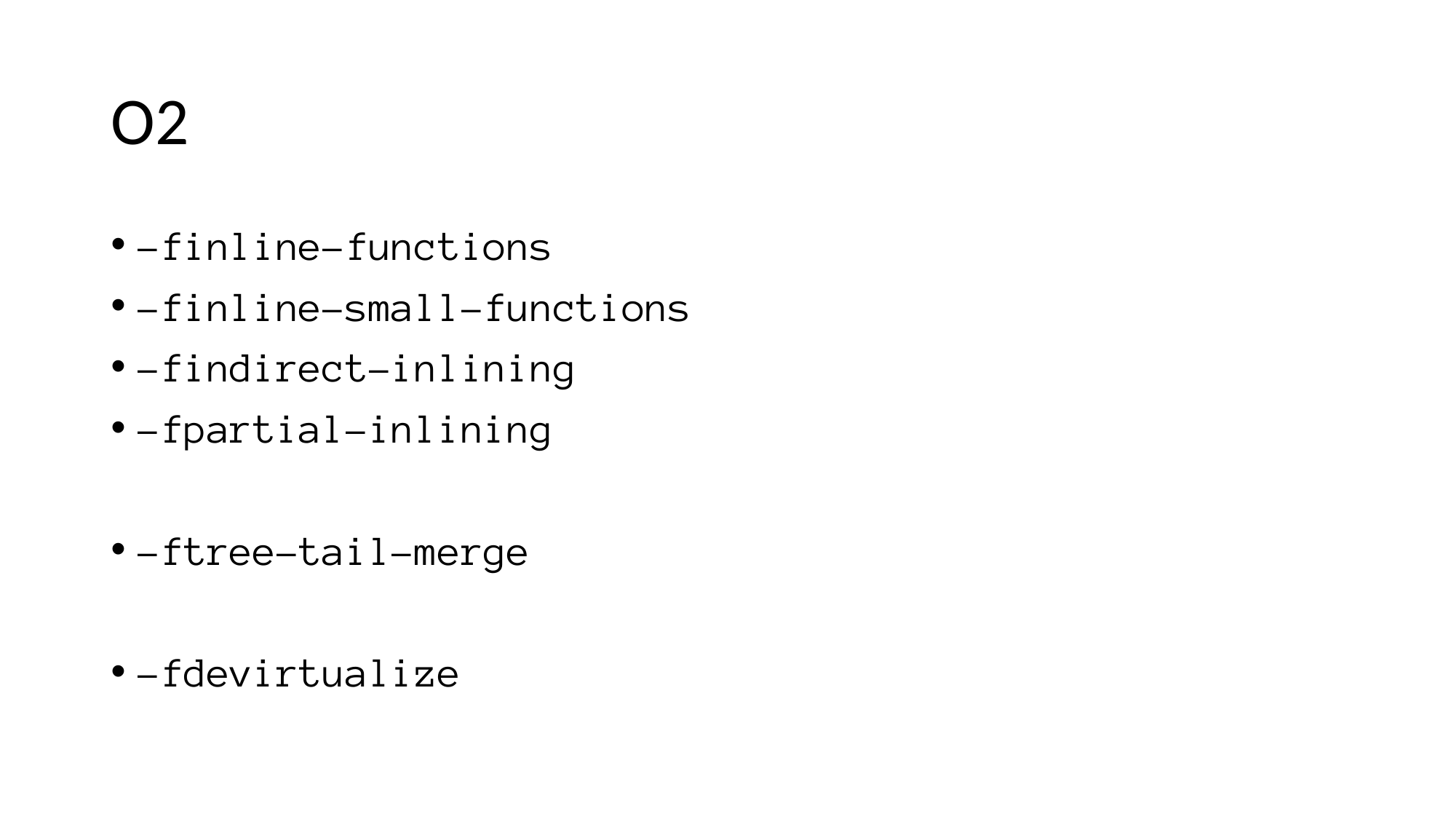

# O2
-finline-functions
-finline-small-functions
-findirect-inlining
-fpartial-inlining

-ftree-tail-merge

-fdevirtualize